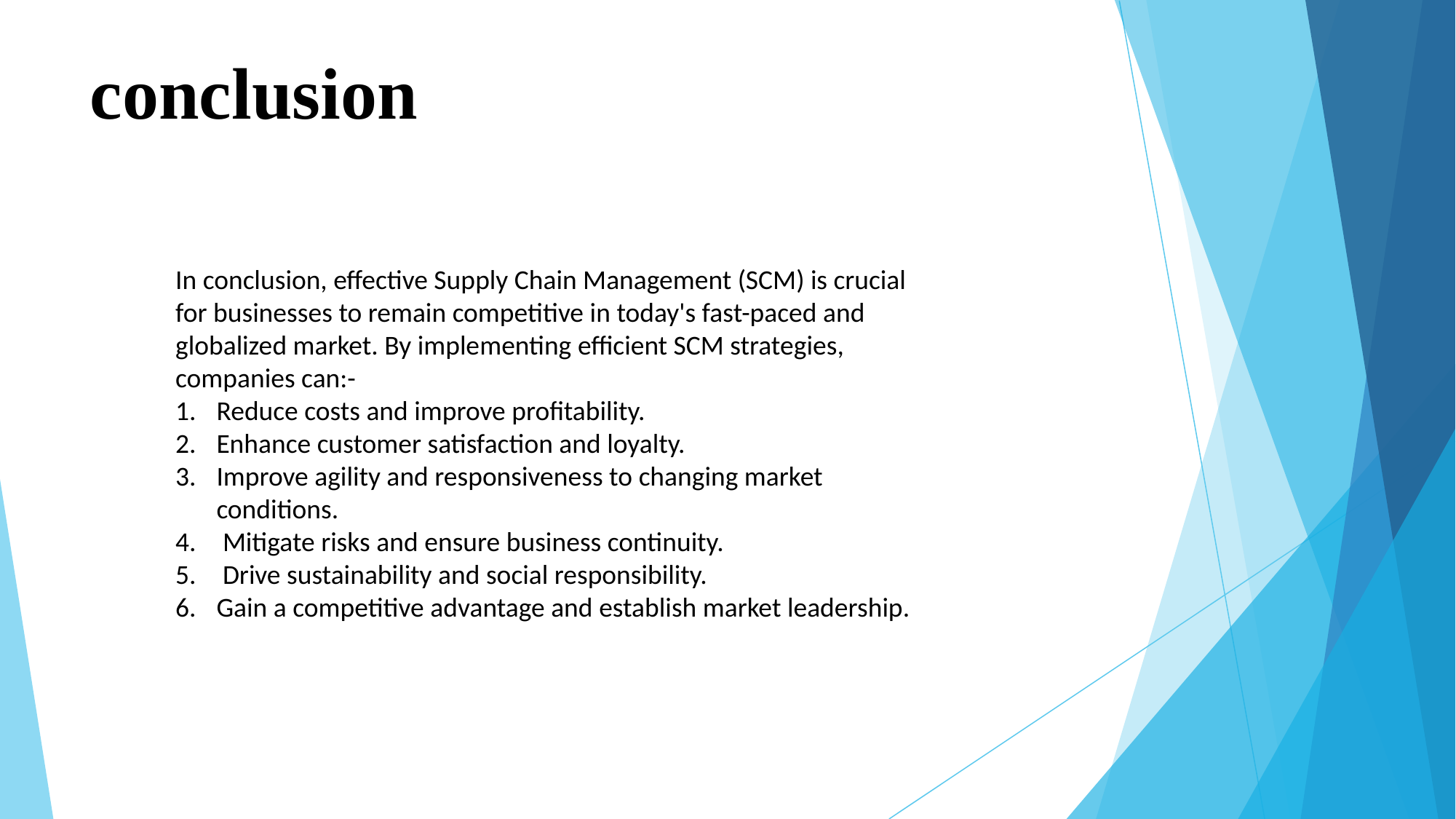

# conclusion
In conclusion, effective Supply Chain Management (SCM) is crucial for businesses to remain competitive in today's fast-paced and globalized market. By implementing efficient SCM strategies, companies can:-
Reduce costs and improve profitability.
Enhance customer satisfaction and loyalty.
Improve agility and responsiveness to changing market conditions.
 Mitigate risks and ensure business continuity.
 Drive sustainability and social responsibility.
Gain a competitive advantage and establish market leadership.